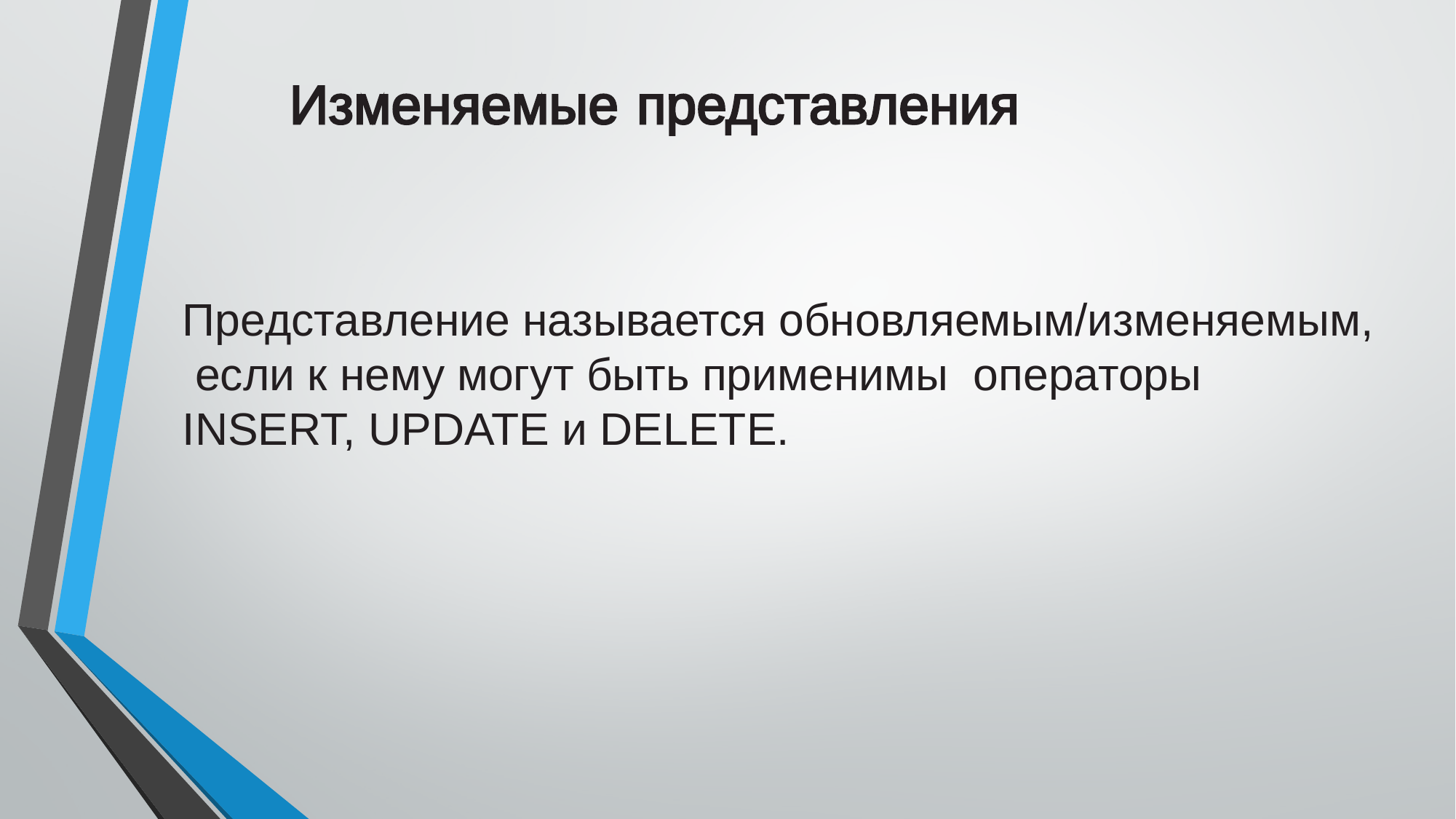

Изменяемые представления
Представление называется обновляемым/изменяемым,  если к нему могут быть применимы  операторы INSERT, UPDATE и DELETE.